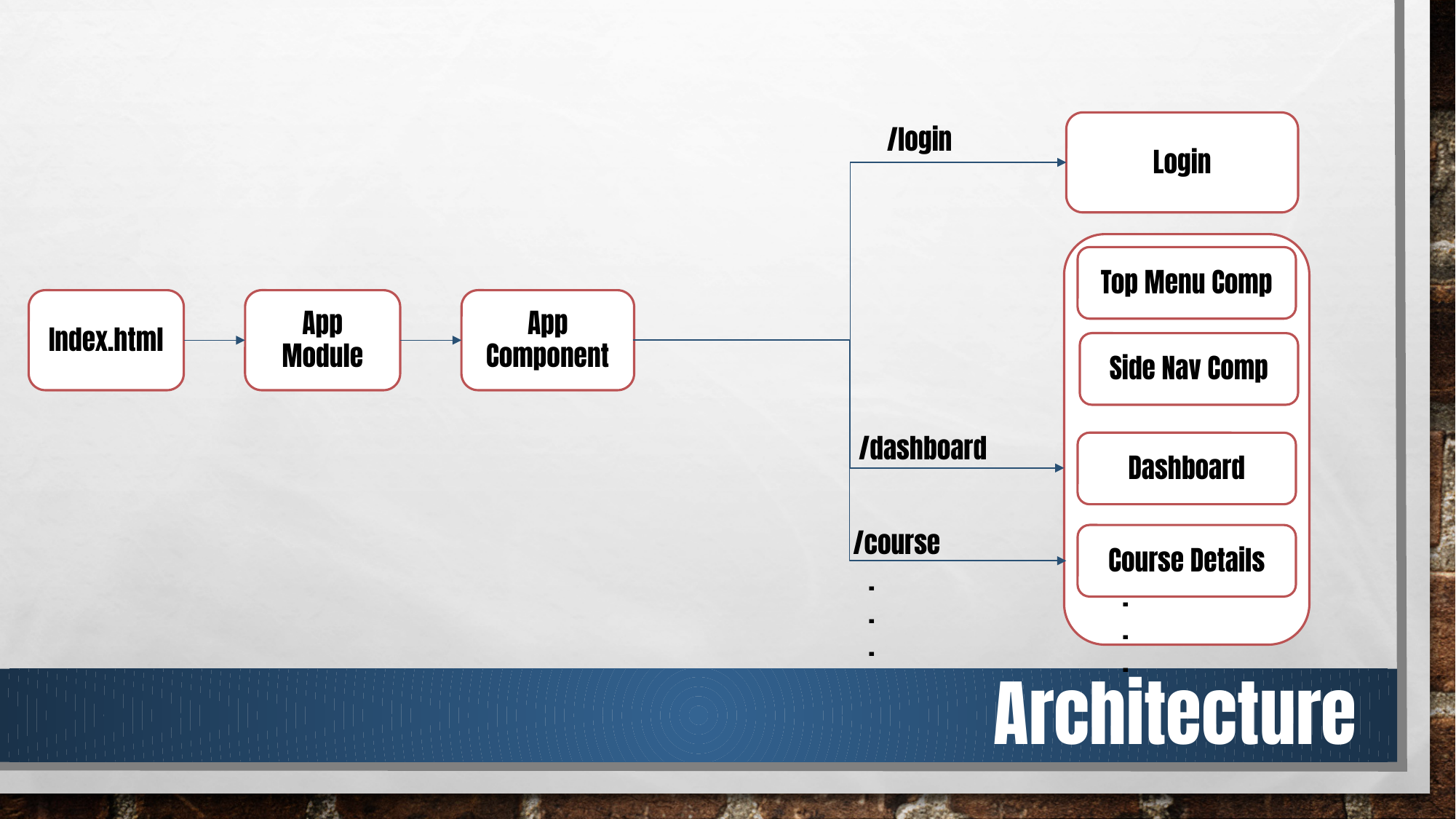

Login
/login

Top Menu Comp
Index.html
App Module
App Component
Side Nav Comp
/dashboard
Dashboard
/course
Course Details
.
.
.
.
.
.
Architecture